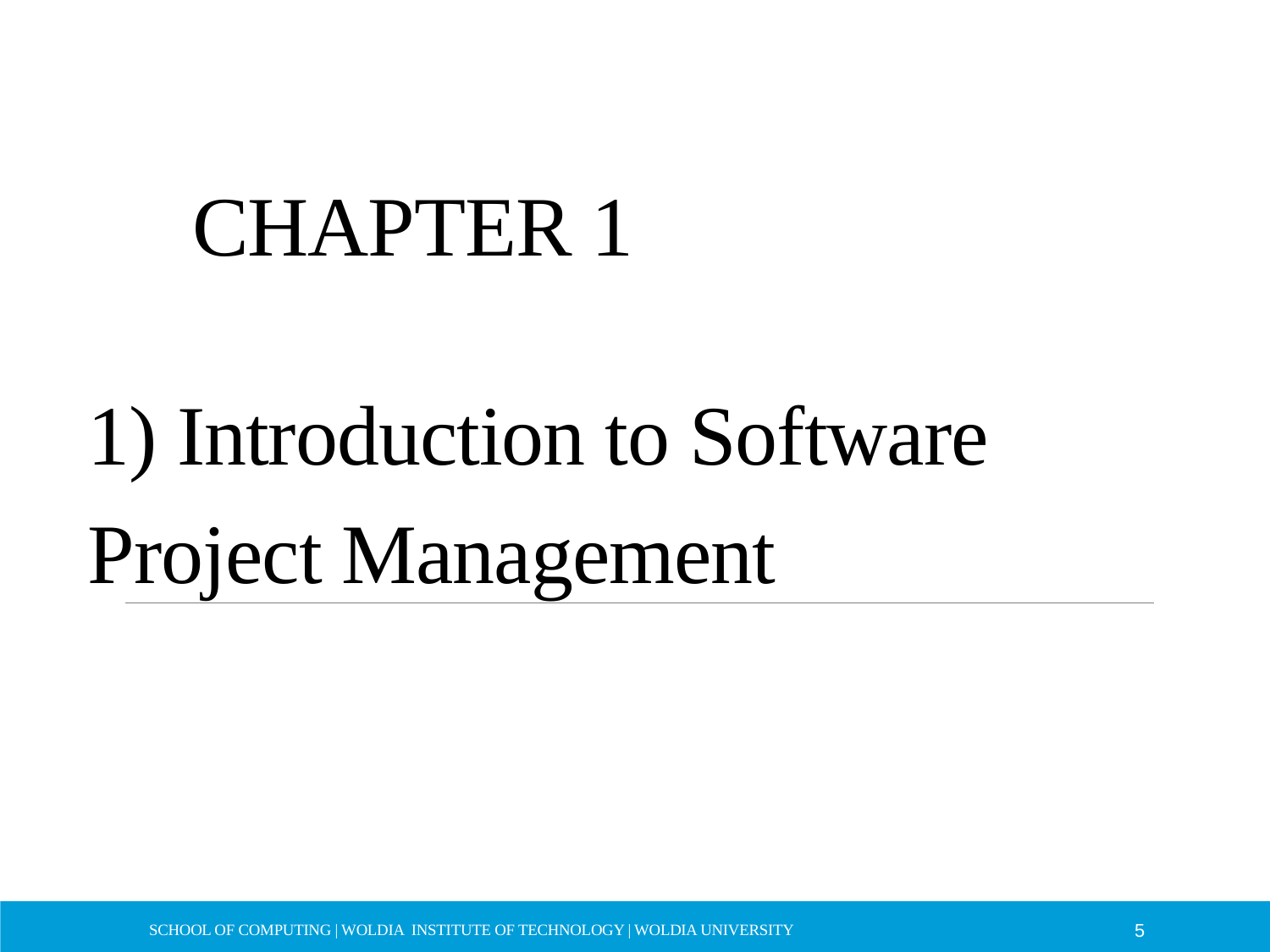

CHAPTER 1
1) Introduction to Software Project Management

5
SCHOOL OF COMPUTING | WOLDIA  INSTITUTE OF TECHNOLOGY | WOLDIA UNIVERSITY